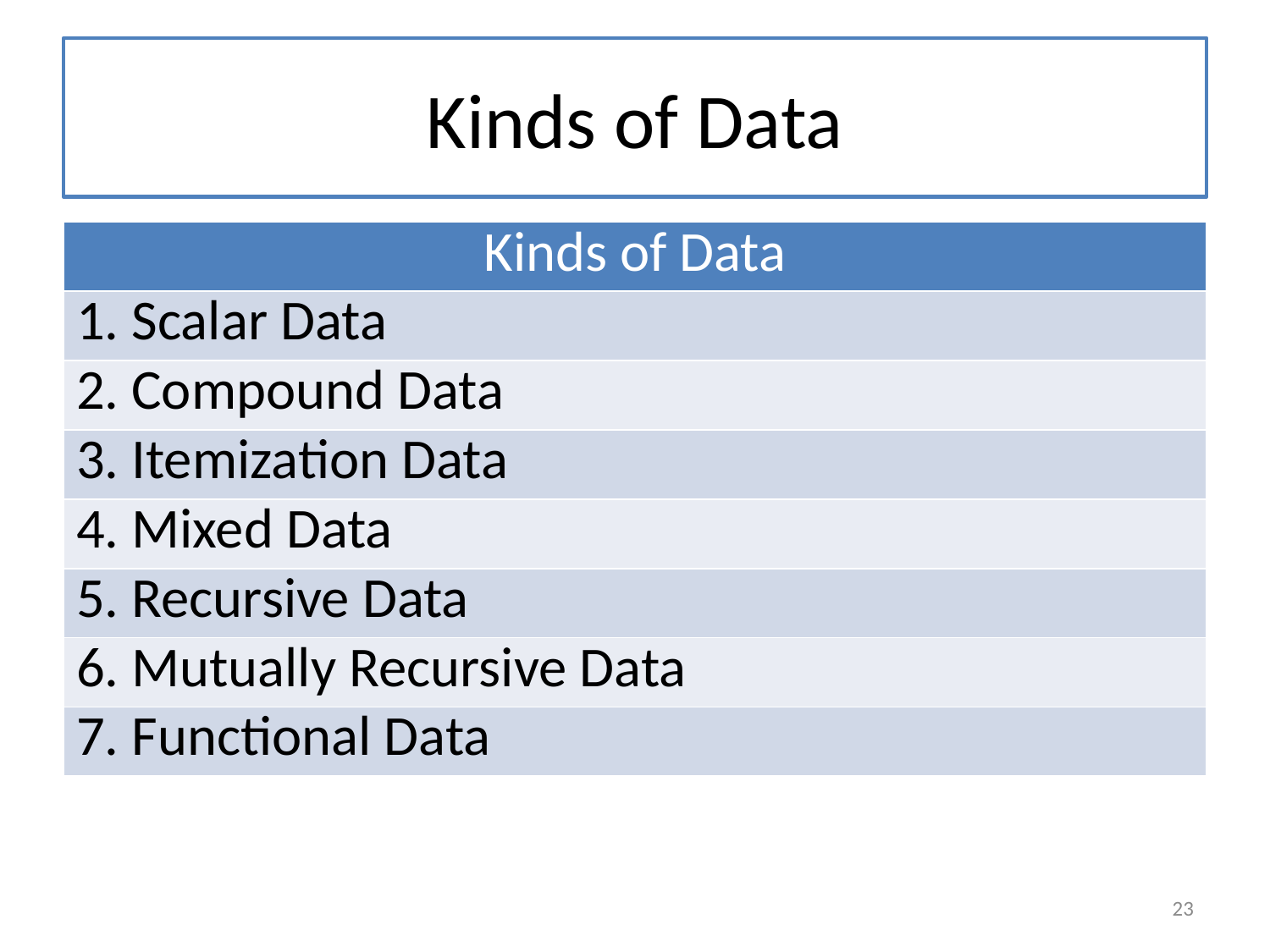

# Kinds of Data
| Kinds of Data |
| --- |
| 1. Scalar Data |
| 2. Compound Data |
| 3. Itemization Data |
| 4. Mixed Data |
| 5. Recursive Data |
| 6. Mutually Recursive Data |
| 7. Functional Data |
23